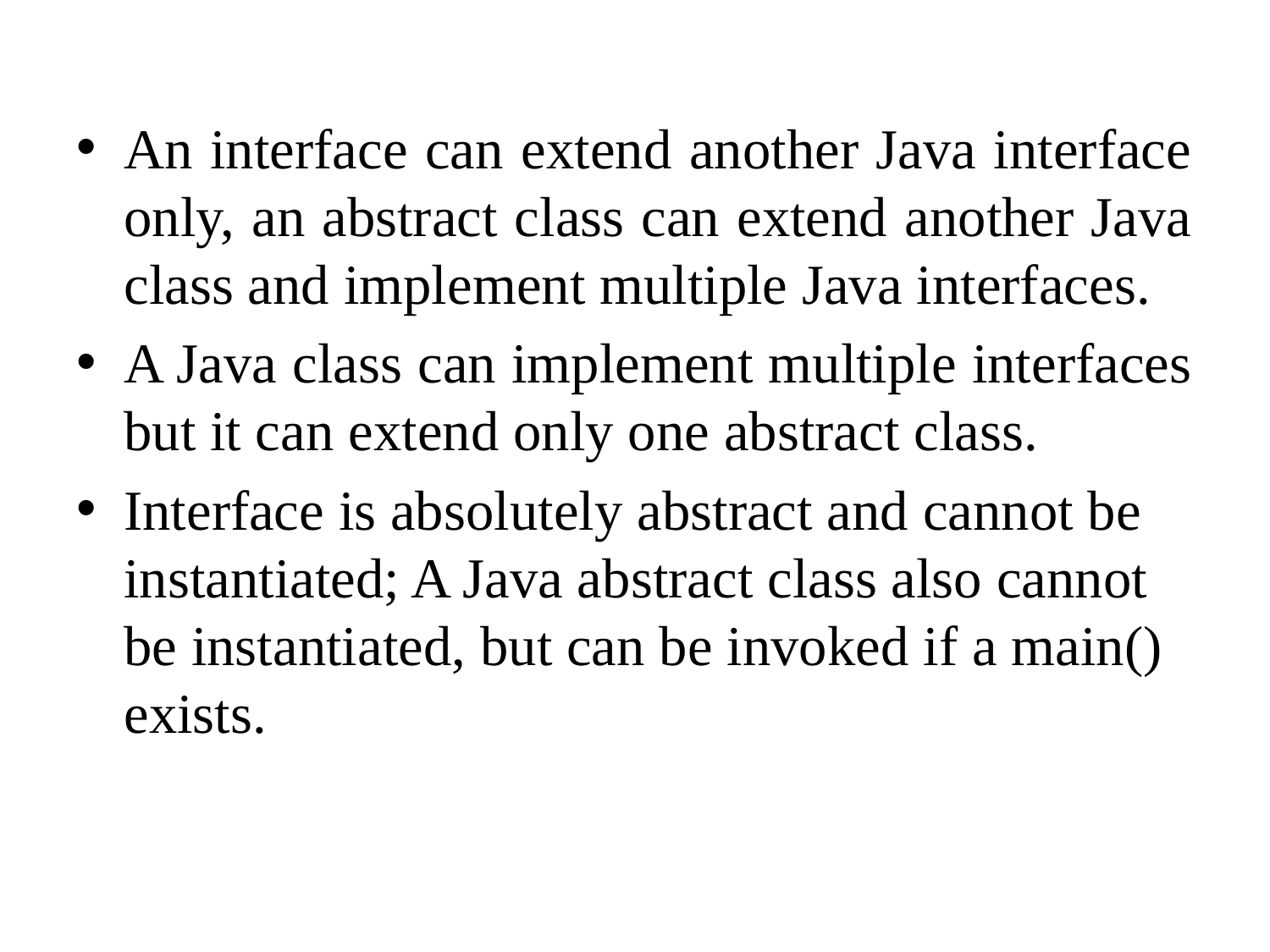

An interface can extend another Java interface only, an abstract class can extend another Java class and implement multiple Java interfaces.
A Java class can implement multiple interfaces but it can extend only one abstract class.
Interface is absolutely abstract and cannot be instantiated; A Java abstract class also cannot be instantiated, but can be invoked if a main() exists.